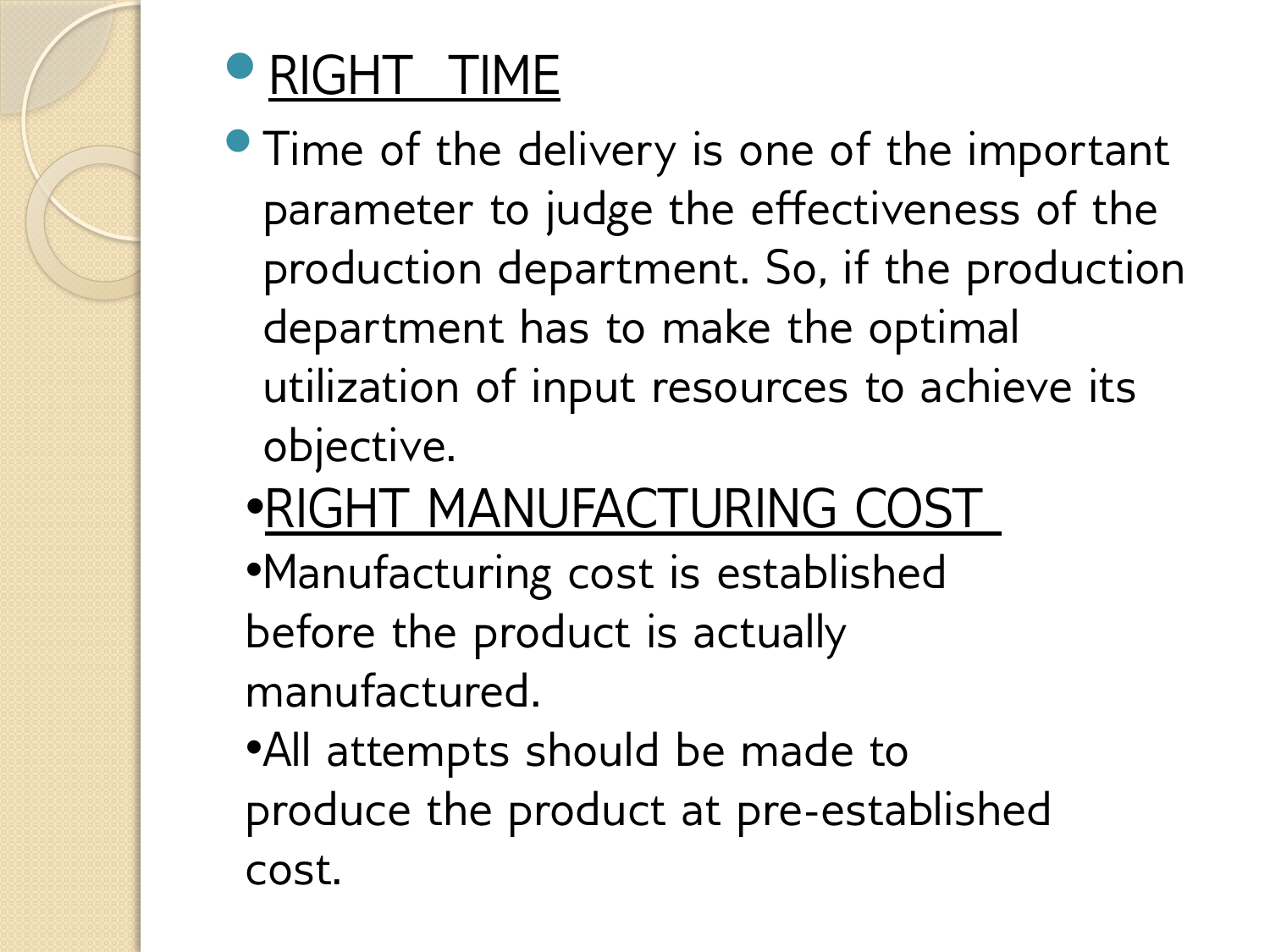

RIGHT  TIME
Time of the delivery is one of the important parameter to judge the effectiveness of the production department. So, if the production department has to make the optimal utilization of input resources to achieve its objective.
RIGHT MANUFACTURING COST
Manufacturing cost is established before the product is actually manufactured.
All attempts should be made to produce the product at pre-established cost.